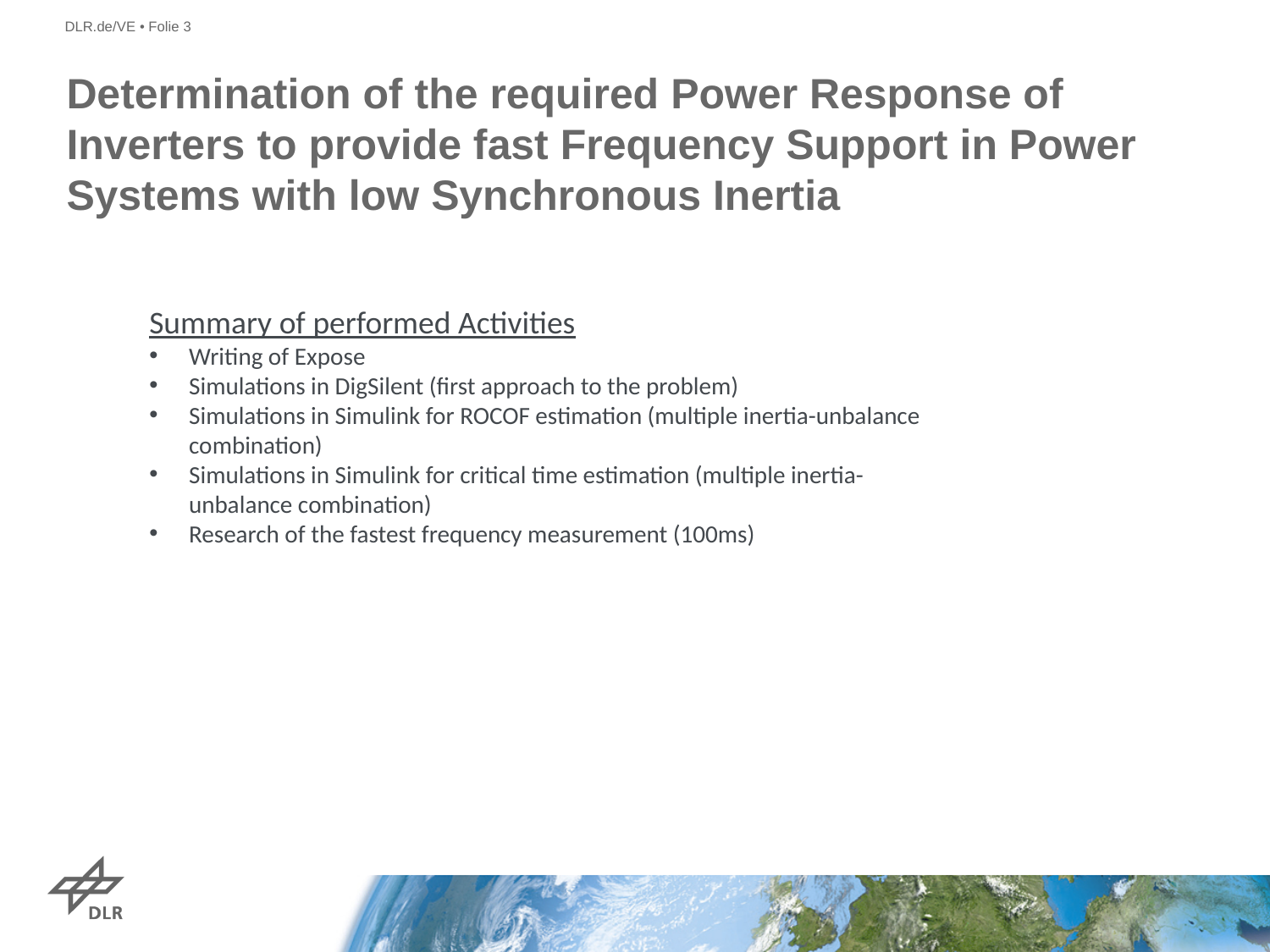

# Determination of the required Power Response of Inverters to provide fast Frequency Support in Power Systems with low Synchronous Inertia
Summary of performed Activities
Writing of Expose
Simulations in DigSilent (first approach to the problem)
Simulations in Simulink for ROCOF estimation (multiple inertia-unbalance combination)
Simulations in Simulink for critical time estimation (multiple inertia-unbalance combination)
Research of the fastest frequency measurement (100ms)